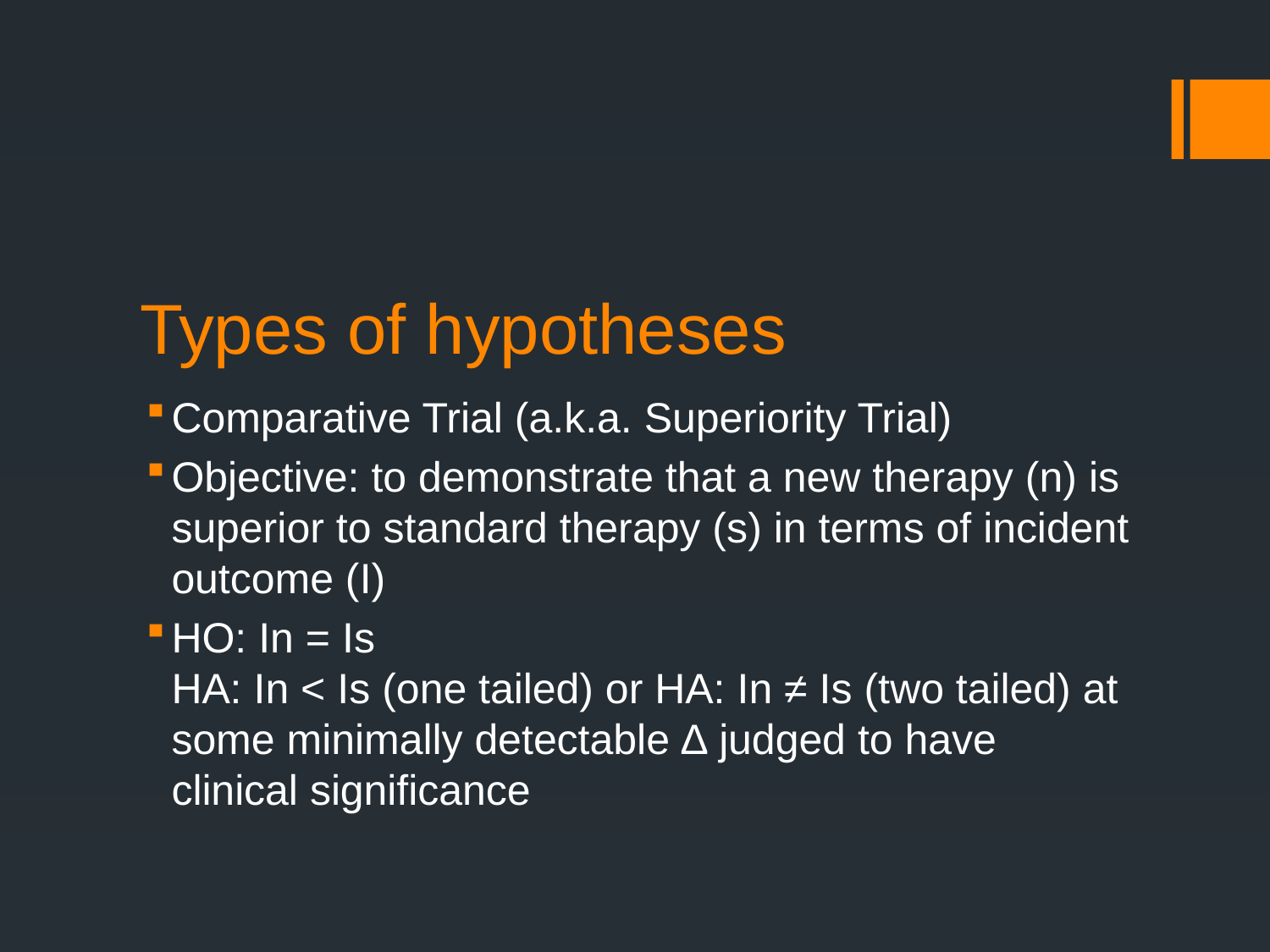

# Types of hypotheses
Comparative Trial (a.k.a. Superiority Trial)
Objective: to demonstrate that a new therapy (n) is superior to standard therapy (s) in terms of incident outcome (I)
HO: In = Is
HA: In < Is (one tailed) or HA: In ≠ Is (two tailed) at some minimally detectable ∆ judged to have clinical significance